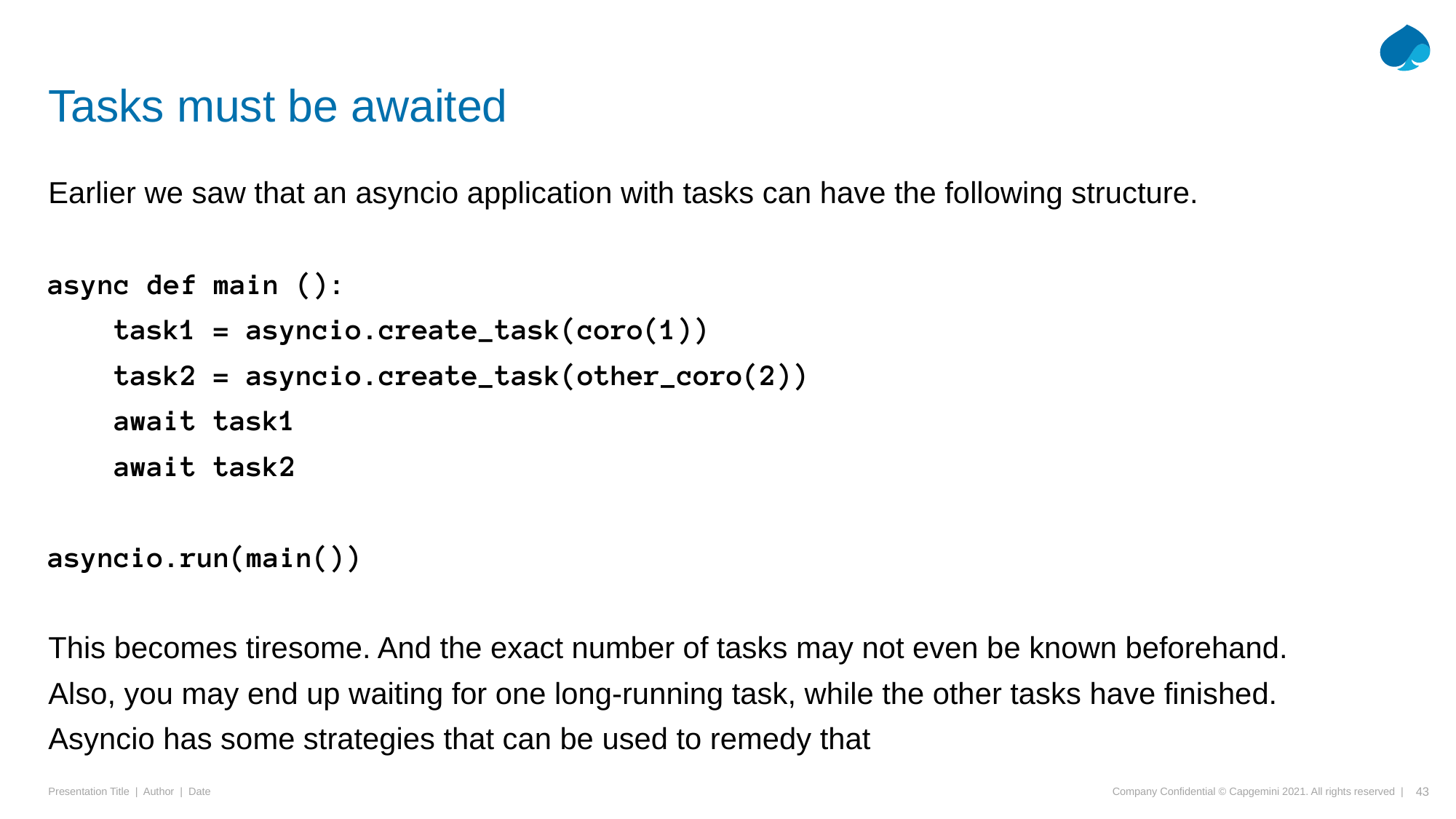

# Tasks must be awaited
Earlier we saw that an asyncio application with tasks can have the following structure.

async def main ():
    task1 = asyncio.create_task(coro(1))
    task2 = asyncio.create_task(other_coro(2))
    await task1
    await task2

asyncio.run(main())

This becomes tiresome. And the exact number of tasks may not even be known beforehand.
Also, you may end up waiting for one long-running task, while the other tasks have finished.
Asyncio has some strategies that can be used to remedy that